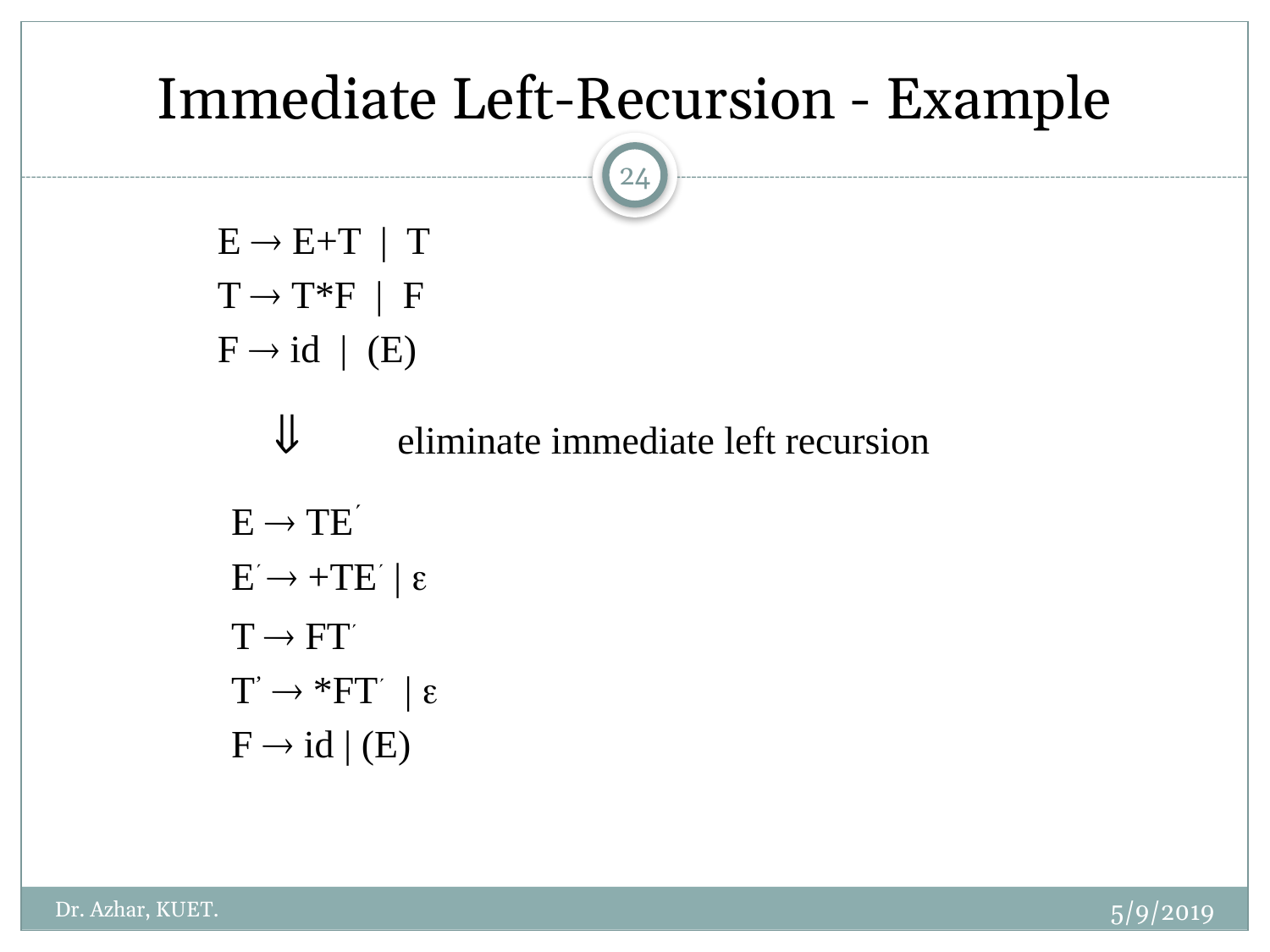

# Immediate Left-Recursion - Example
24
E → E+T  |  T
T → T*F  |  F
F → id  |  (E)

⇓ 	eliminate immediate left recursion
E → TE′
E′ → +TE′ | ε
T → FT′
T’ → *FT′  | ε
F → id | (E)

5/9/2019
Dr. Azhar, KUET.